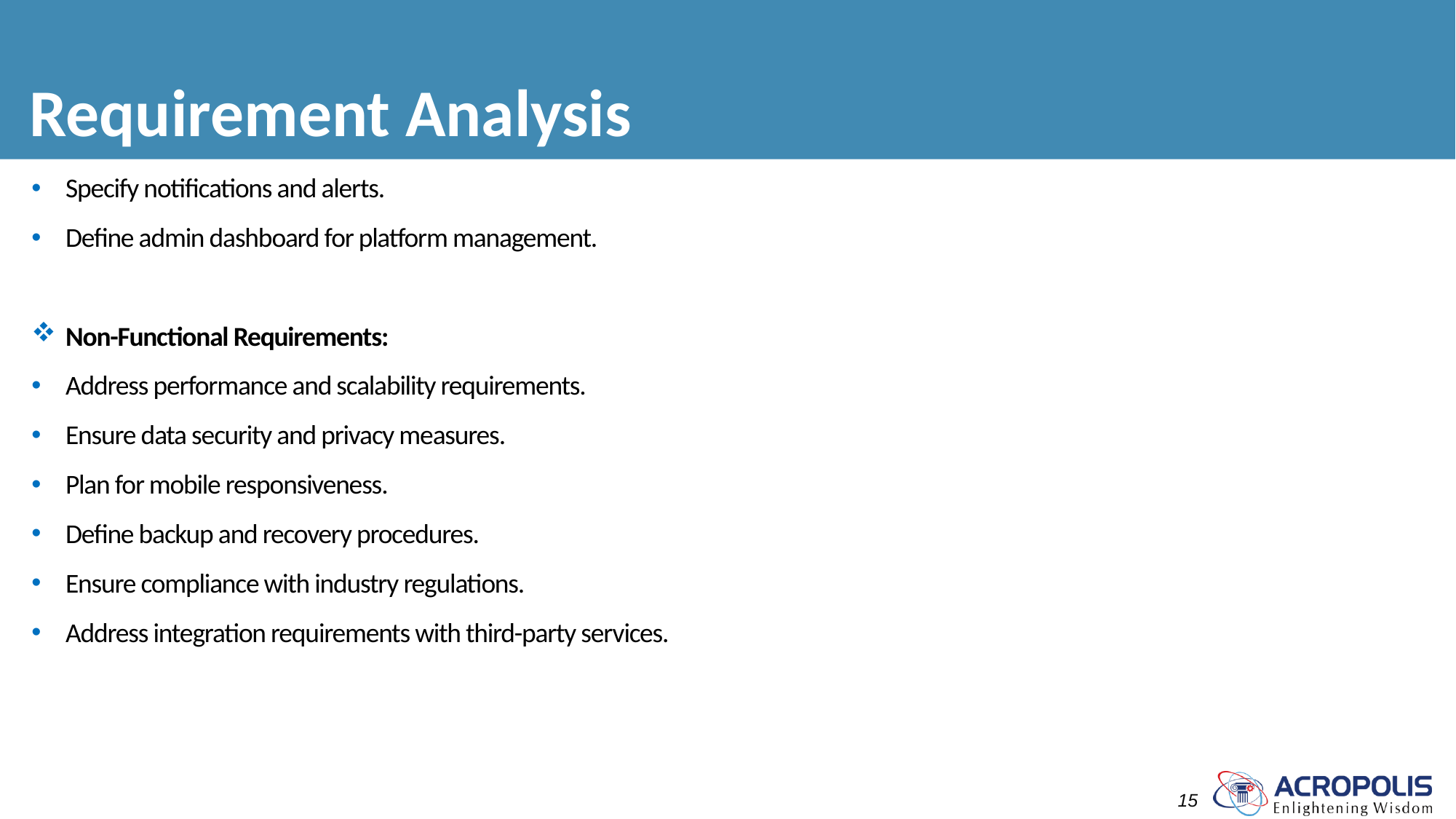

# Requirement Analysis
Specify notifications and alerts.
Define admin dashboard for platform management.

Non-Functional Requirements:
Address performance and scalability requirements.
Ensure data security and privacy measures.
Plan for mobile responsiveness.
Define backup and recovery procedures.
Ensure compliance with industry regulations.
Address integration requirements with third-party services.

15